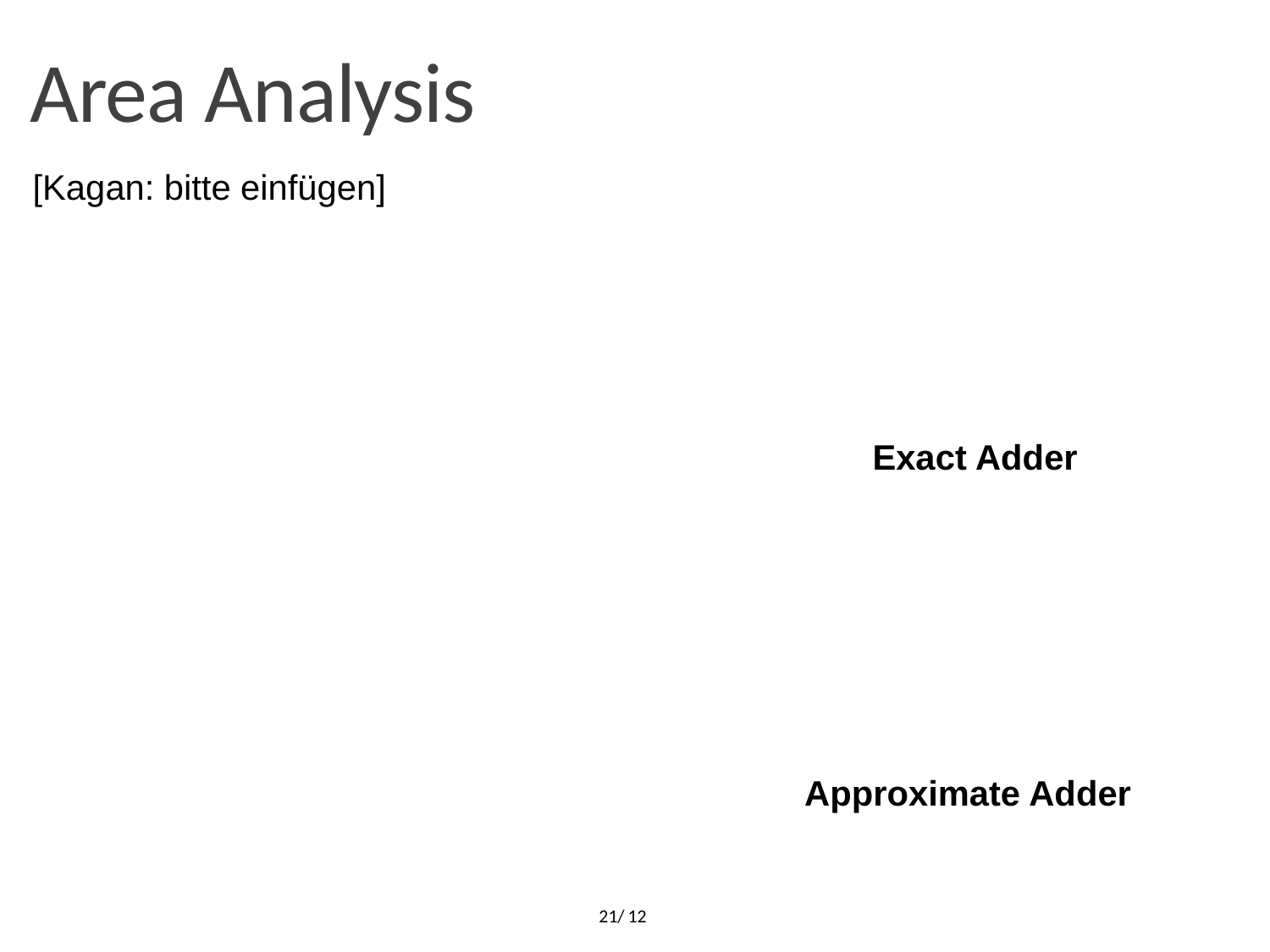

Area Analysis
[Kagan: bitte einfügen]

						        Exact Adder

						 Approximate Adder
21/